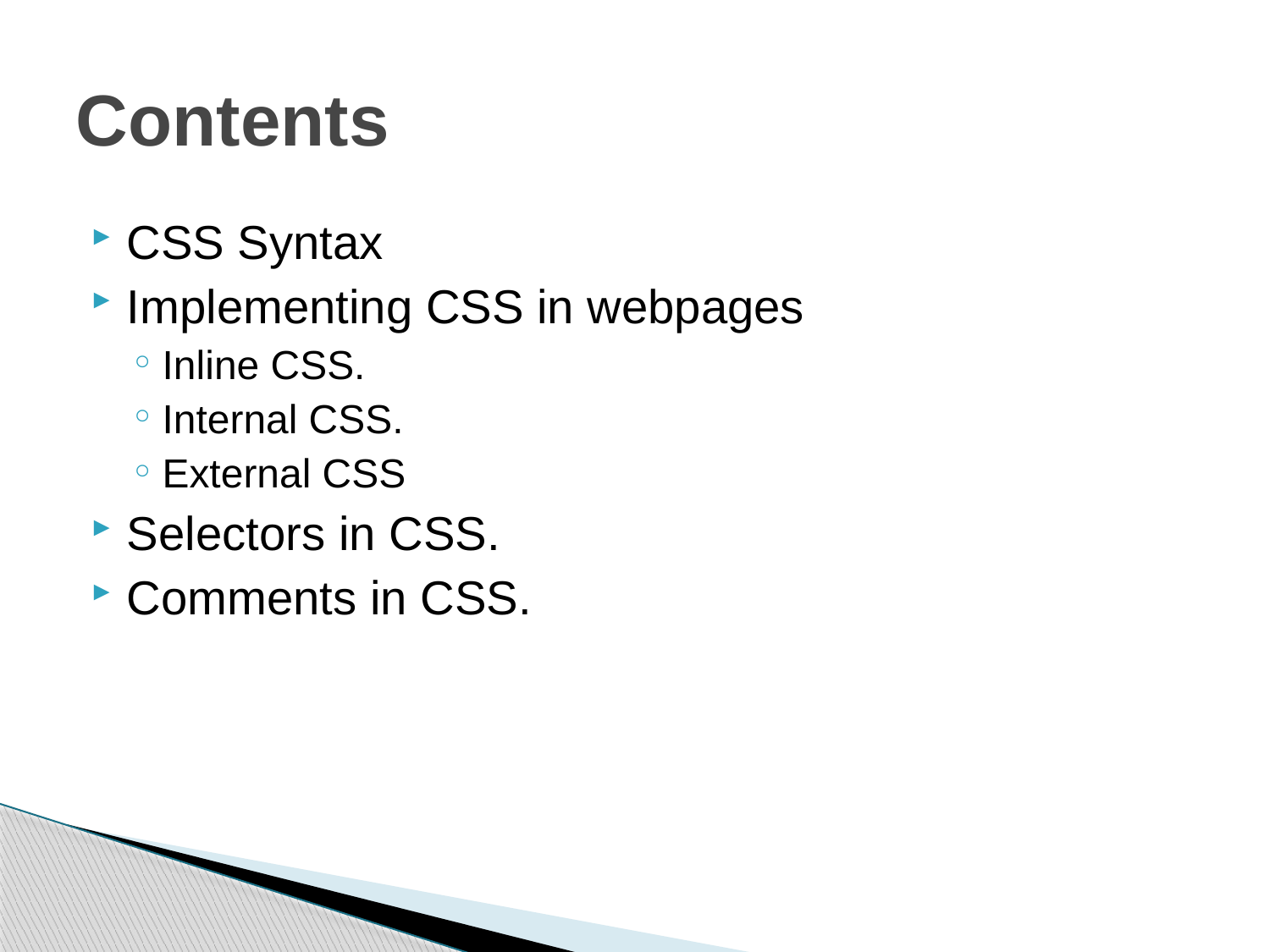

# Contents
CSS Syntax
Implementing CSS in webpages
Inline CSS.
Internal CSS.
External CSS
Selectors in CSS.
Comments in CSS.